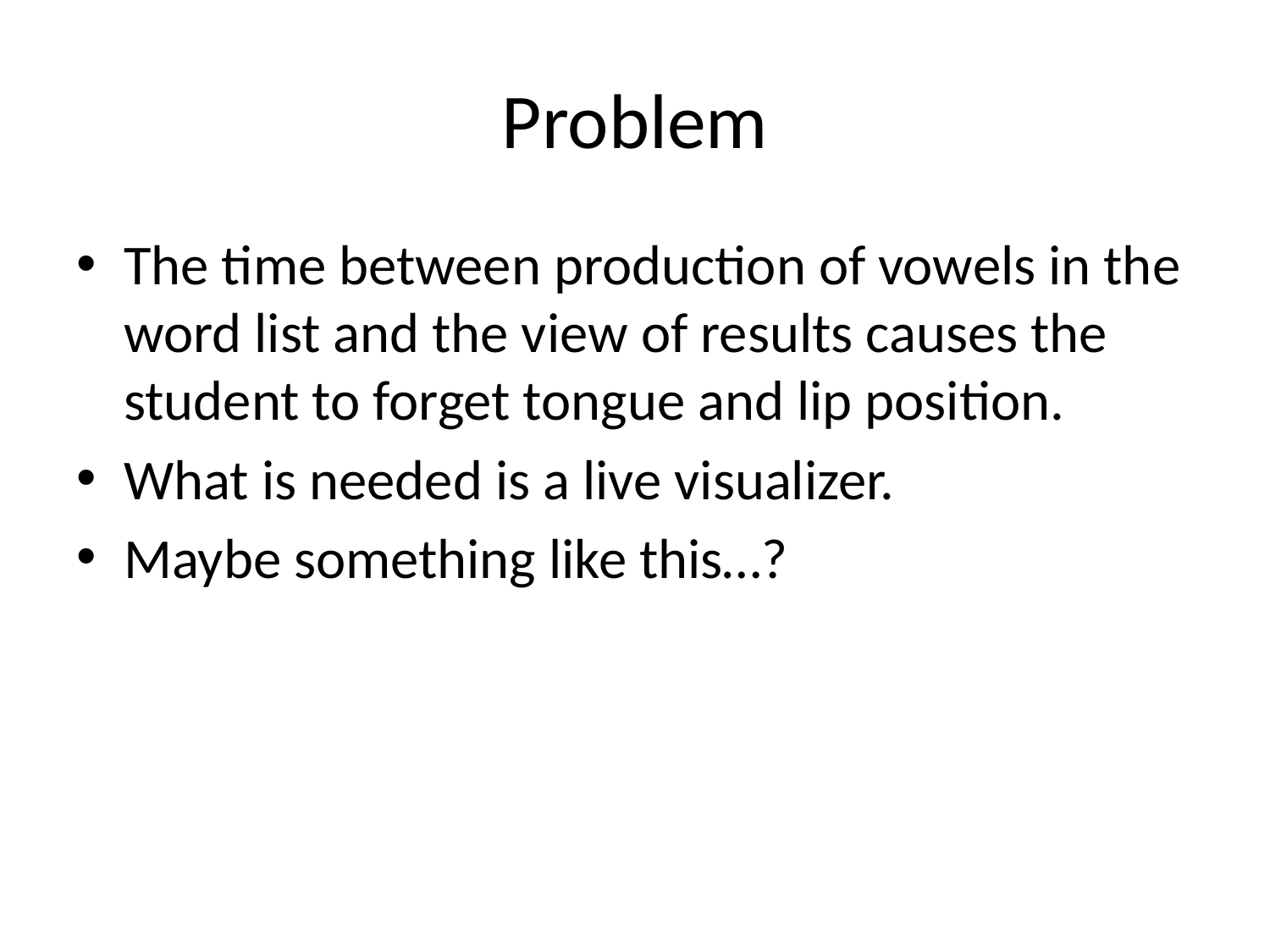

# Problem
The time between production of vowels in the word list and the view of results causes the student to forget tongue and lip position.
What is needed is a live visualizer.
Maybe something like this…?